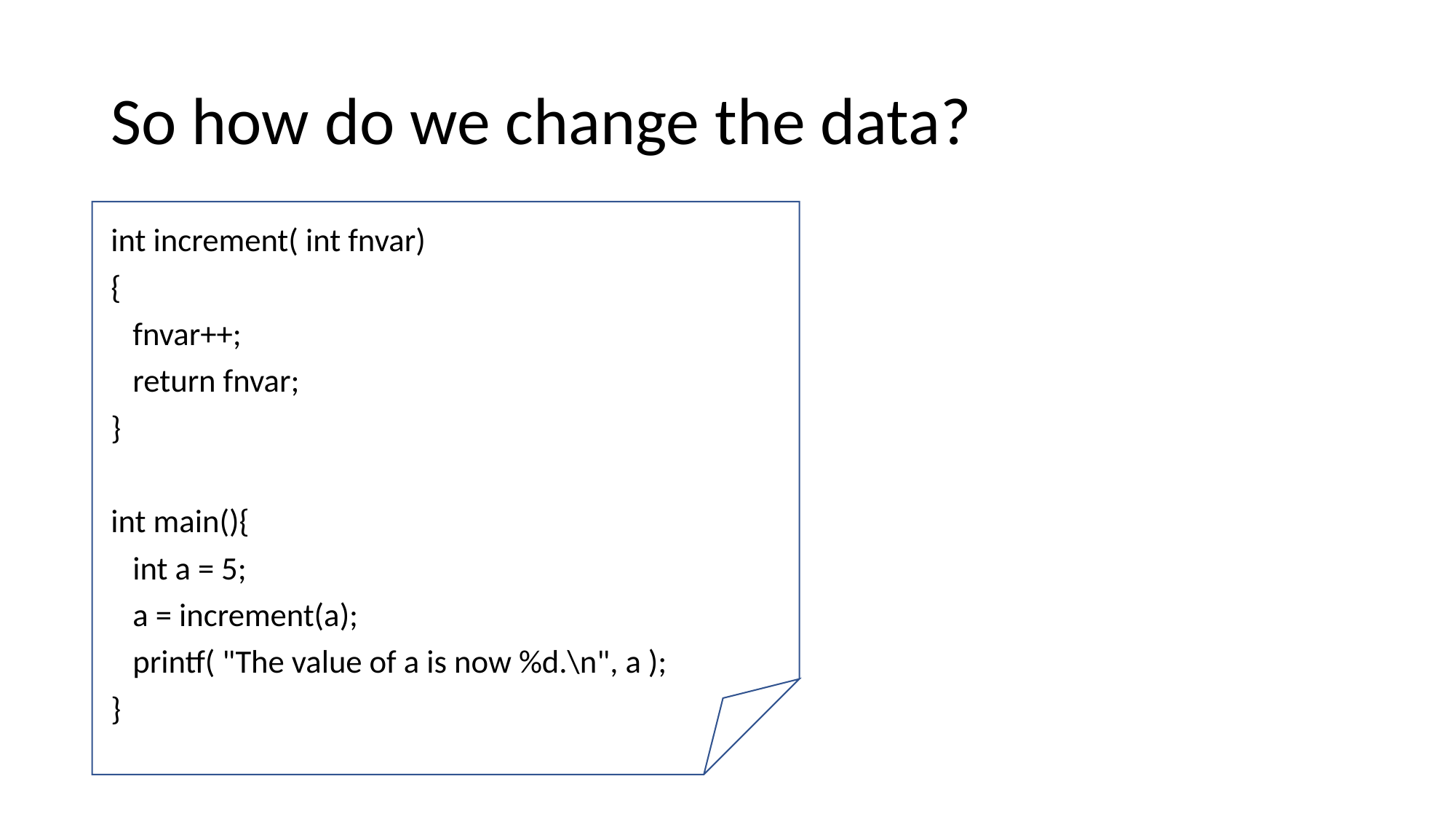

# So how do we change the data?

int increment( int fnvar)
{
   fnvar++;
   return fnvar;
}

int main(){
   int a = 5;
   a = increment(a);
   printf( "The value of a is now %d.\n", a );
}